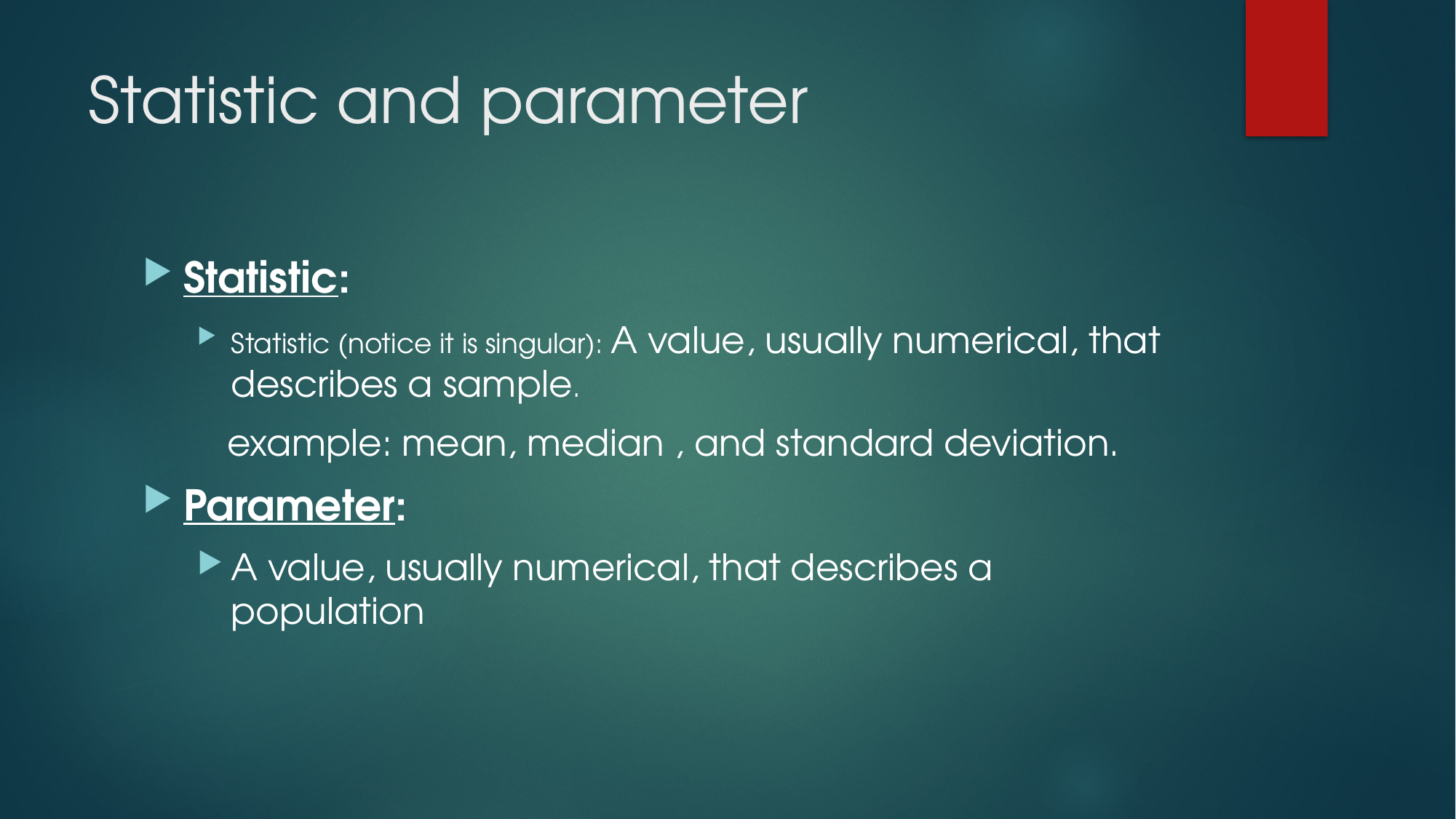

# Statistic and parameter
Statistic:
Statistic (notice it is singular): A value, usually numerical, that describes a sample.
   example: mean, median , and standard deviation.
Parameter:
A value, usually numerical, that describes a population